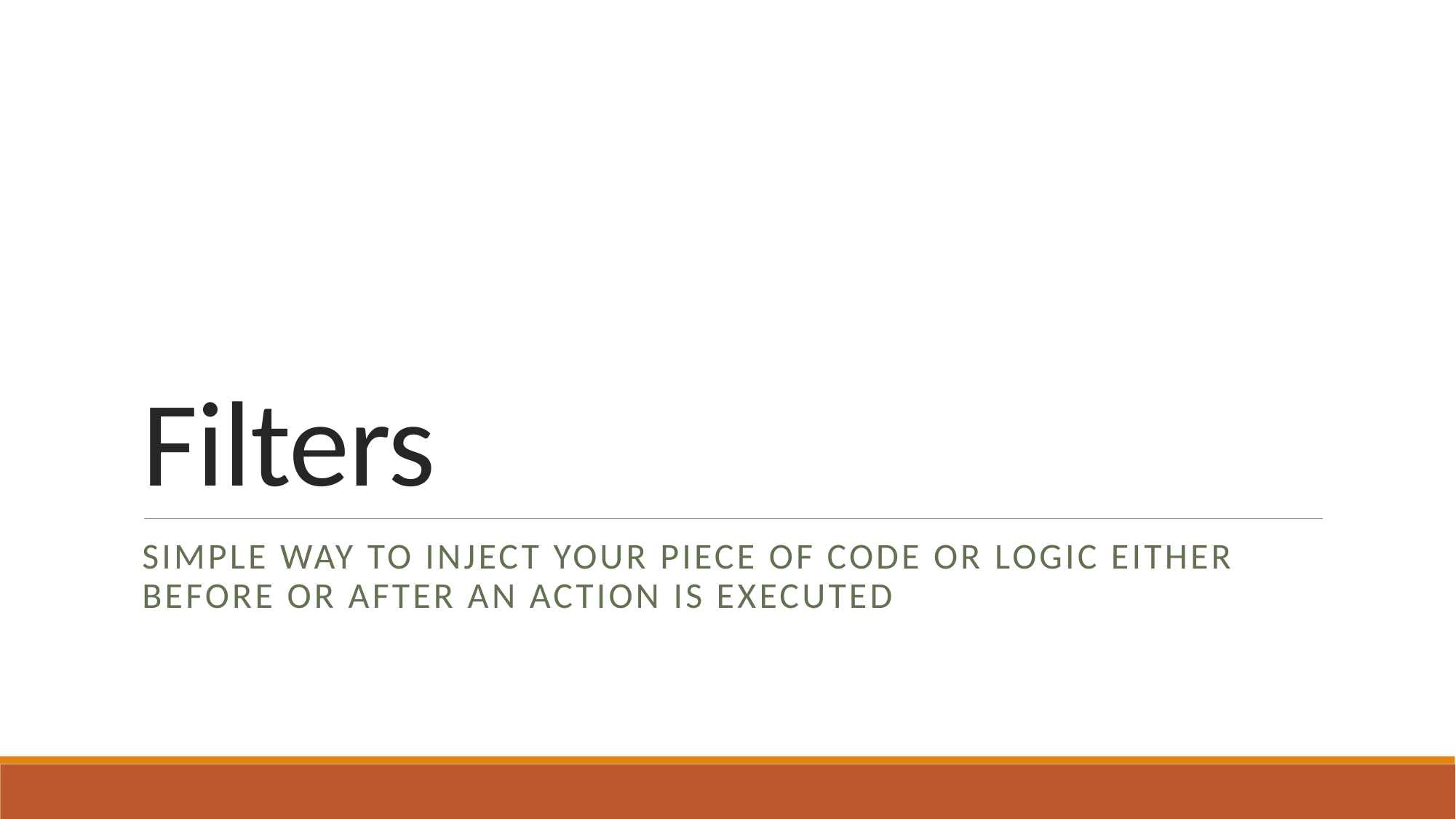

# Filters
simple way to inject your piece of code or logic either before or after an action is executed